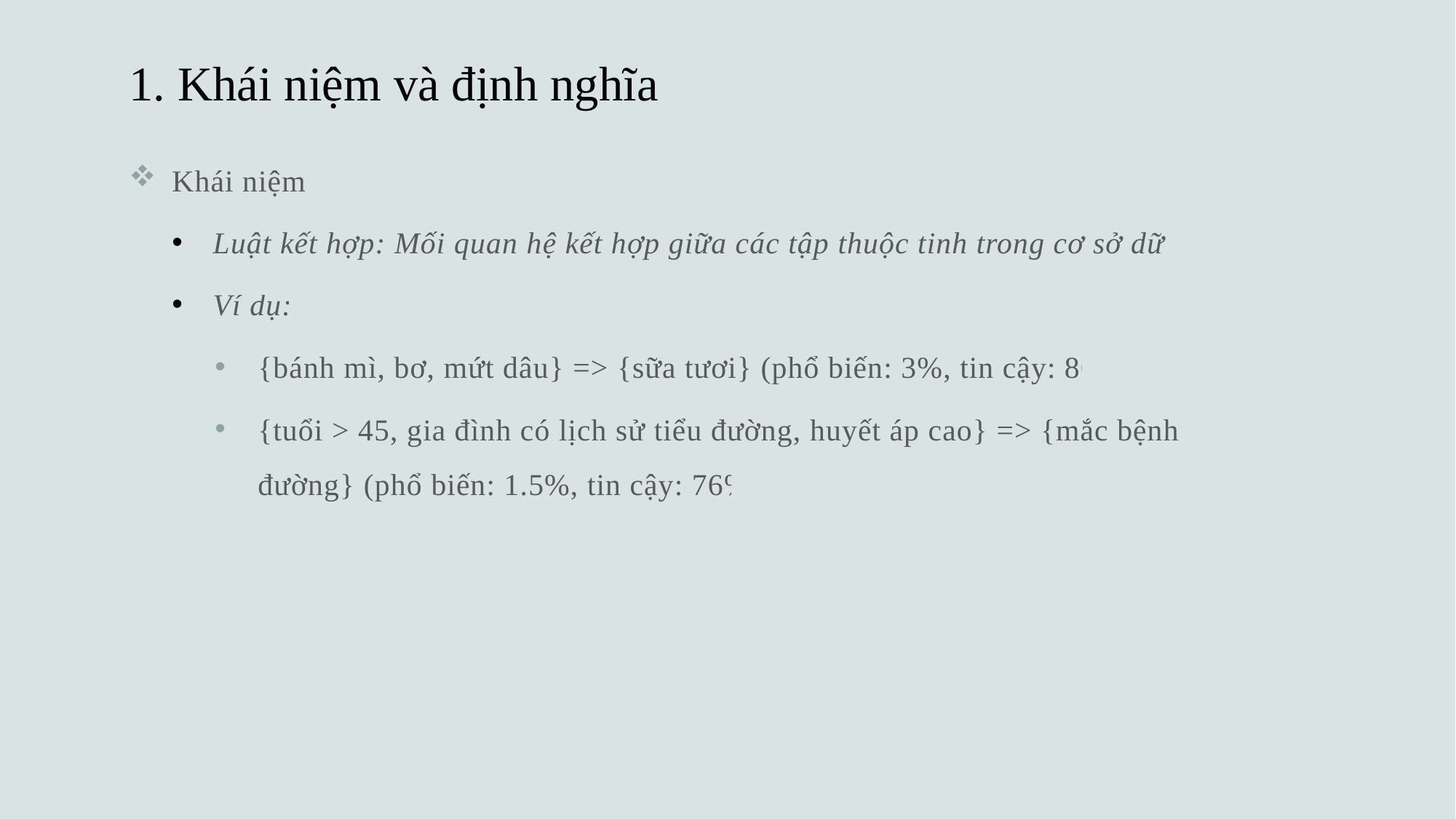

# 1. Khái niệm và định nghĩa
Khái niệm:
Luật kết hợp: Mối quan hệ kết hợp giữa các tập thuộc tinh trong cơ sở dữ liệu.
Ví dụ:
{bánh mì, bơ, mứt dâu} => {sữa tươi} (phổ biến: 3%, tin cậy: 80%)
{tuổi > 45, gia đình có lịch sử tiểu đường, huyết áp cao} => {mắc bệnh tiểu đường} (phổ biến: 1.5%, tin cậy: 76%)